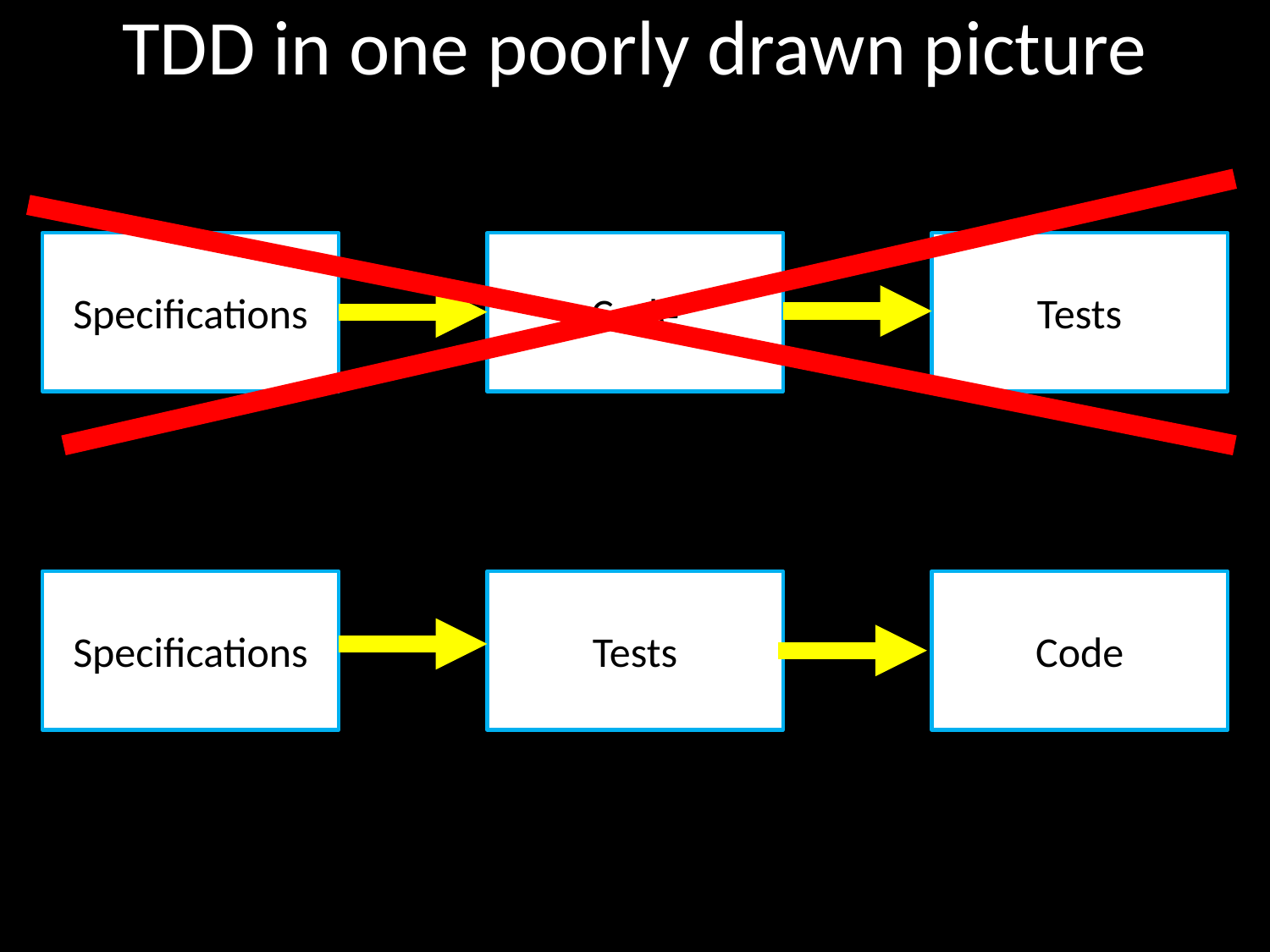

TDD in one poorly drawn picture
Specifications
Code
Tests
Specifications
Tests
Code